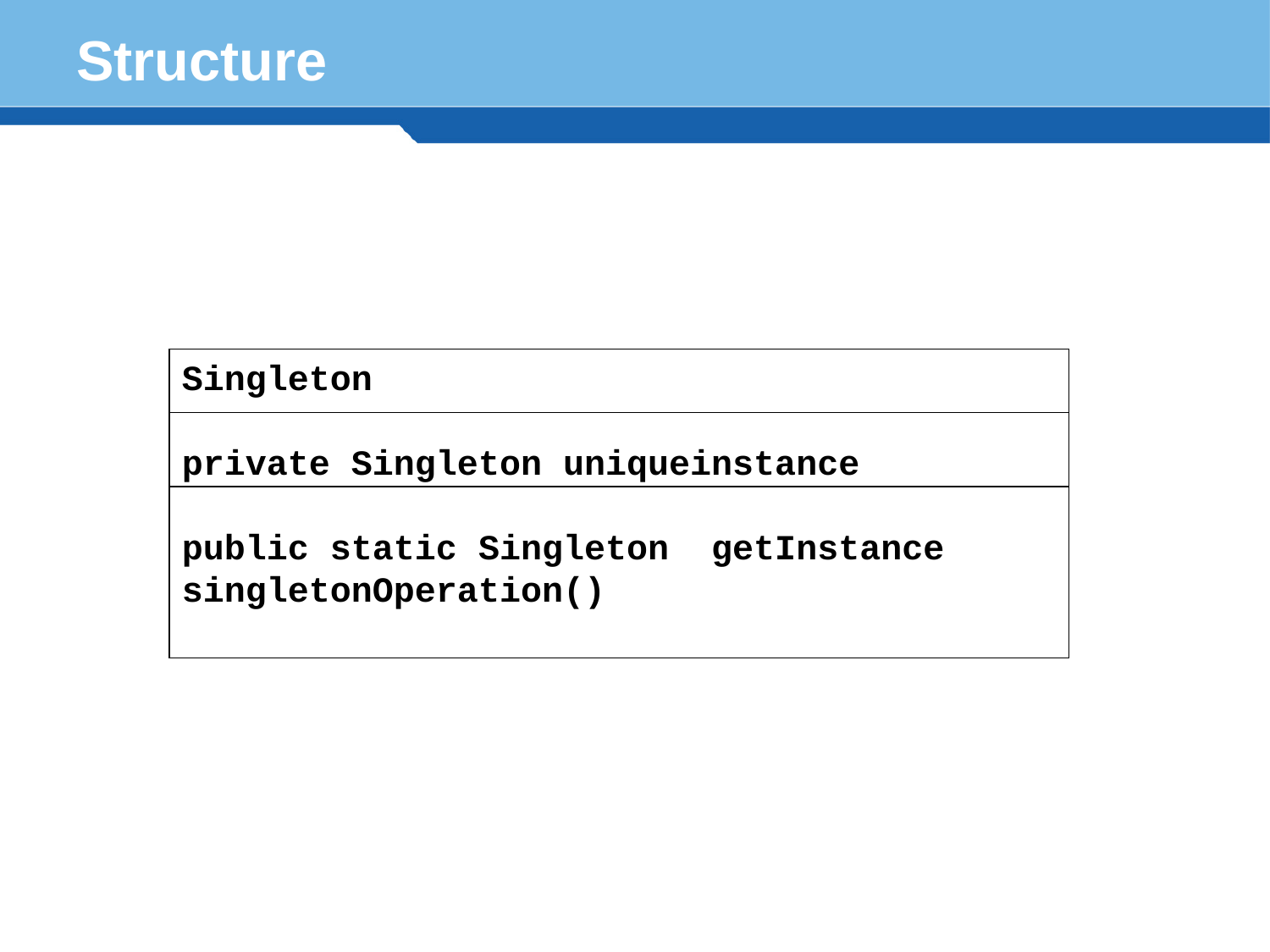

# Structure
Singleton

private Singleton uniqueinstance

public static Singleton  getInstance
singletonOperation()